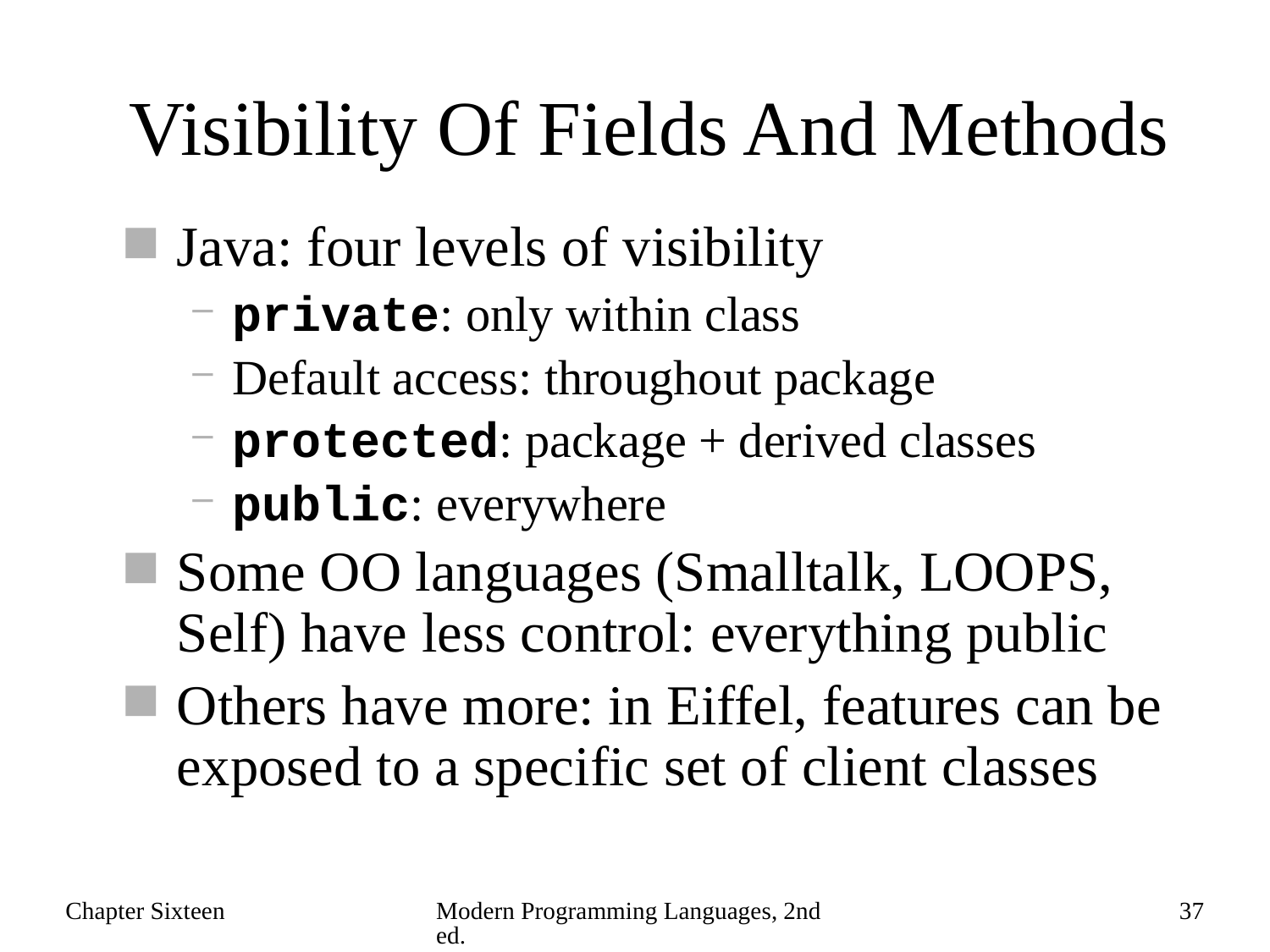

# Visibility Of Fields And Methods
Java: four levels of visibility
private: only within class
Default access: throughout package
protected: package + derived classes
public: everywhere
Some OO languages (Smalltalk, LOOPS, Self) have less control: everything public
Others have more: in Eiffel, features can be exposed to a specific set of client classes
Chapter Sixteen
Modern Programming Languages, 2nd ed.
37